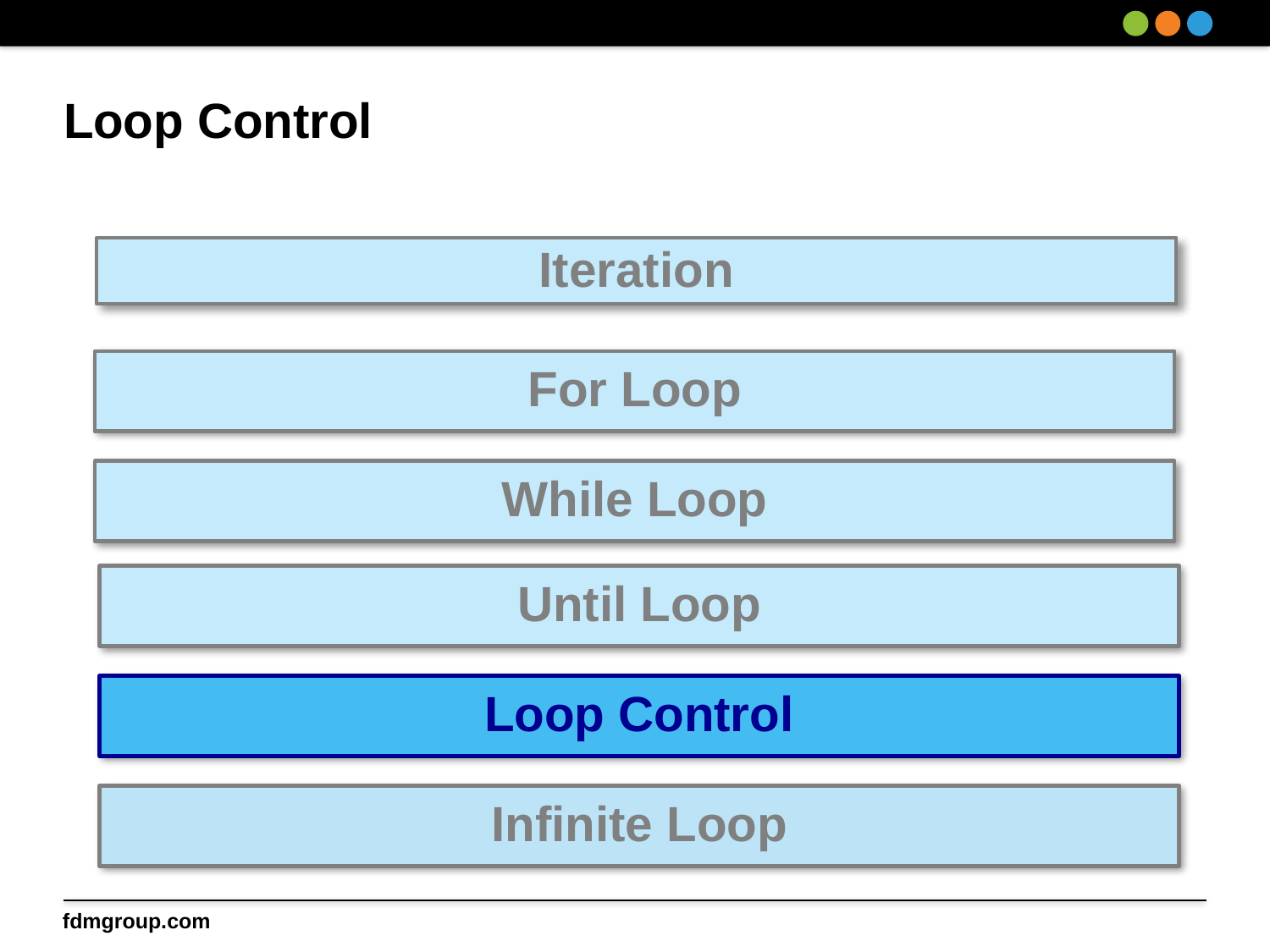

# Loop Control
Iteration
For Loop
While Loop
Until Loop
Loop Control
Infinite Loop